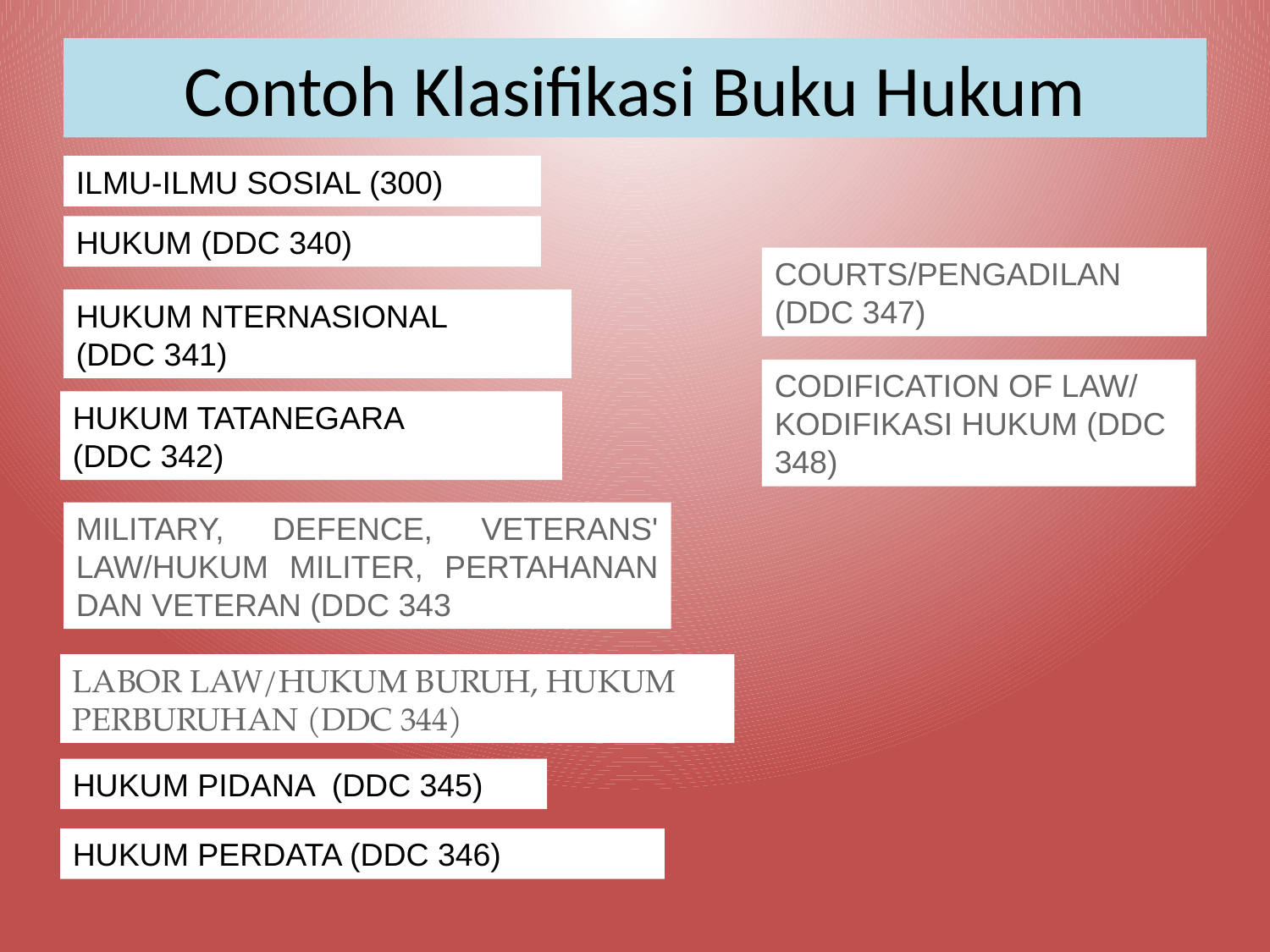

# Contoh Klasifikasi Buku Hukum
ILMU-ILMU SOSIAL (300)
HUKUM (DDC 340)
COURTS/PENGADILAN (DDC 347)
HUKUM NTERNASIONAL
(DDC 341)
CODIFICATION OF LAW/ KODIFIKASI HUKUM (DDC 348)
HUKUM TATANEGARA
(DDC 342)
MILITARY, DEFENCE, VETERANS' LAW/HUKUM MILITER, PERTAHANAN DAN VETERAN (DDC 343
LABOR LAW/HUKUM BURUH, HUKUM PERBURUHAN (DDC 344)
HUKUM PIDANA  (DDC 345)
HUKUM PERDATA (DDC 346)